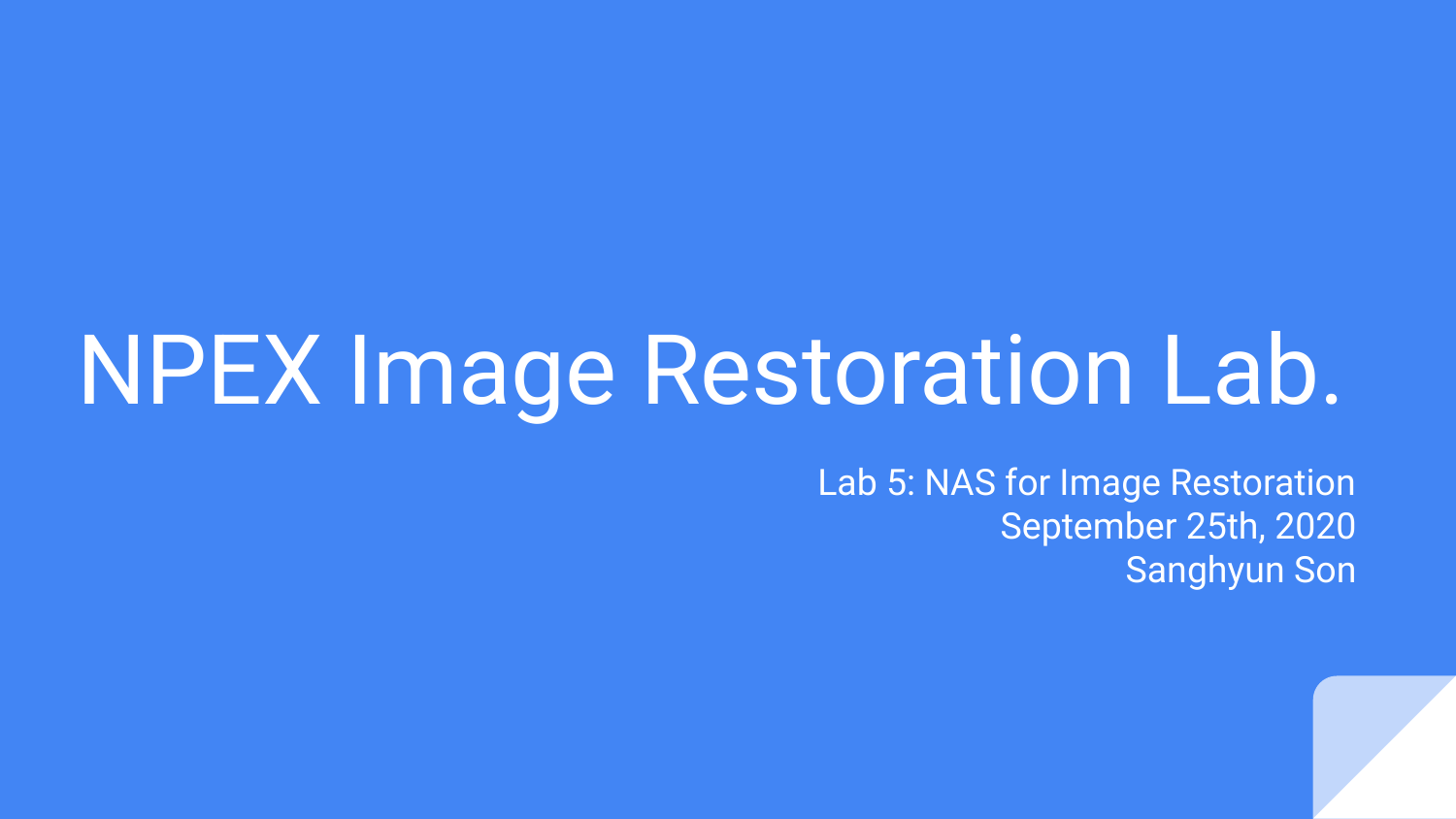

# NPEX Image Restoration Lab.
Lab 5: NAS for Image Restoration
September 25th, 2020
Sanghyun Son